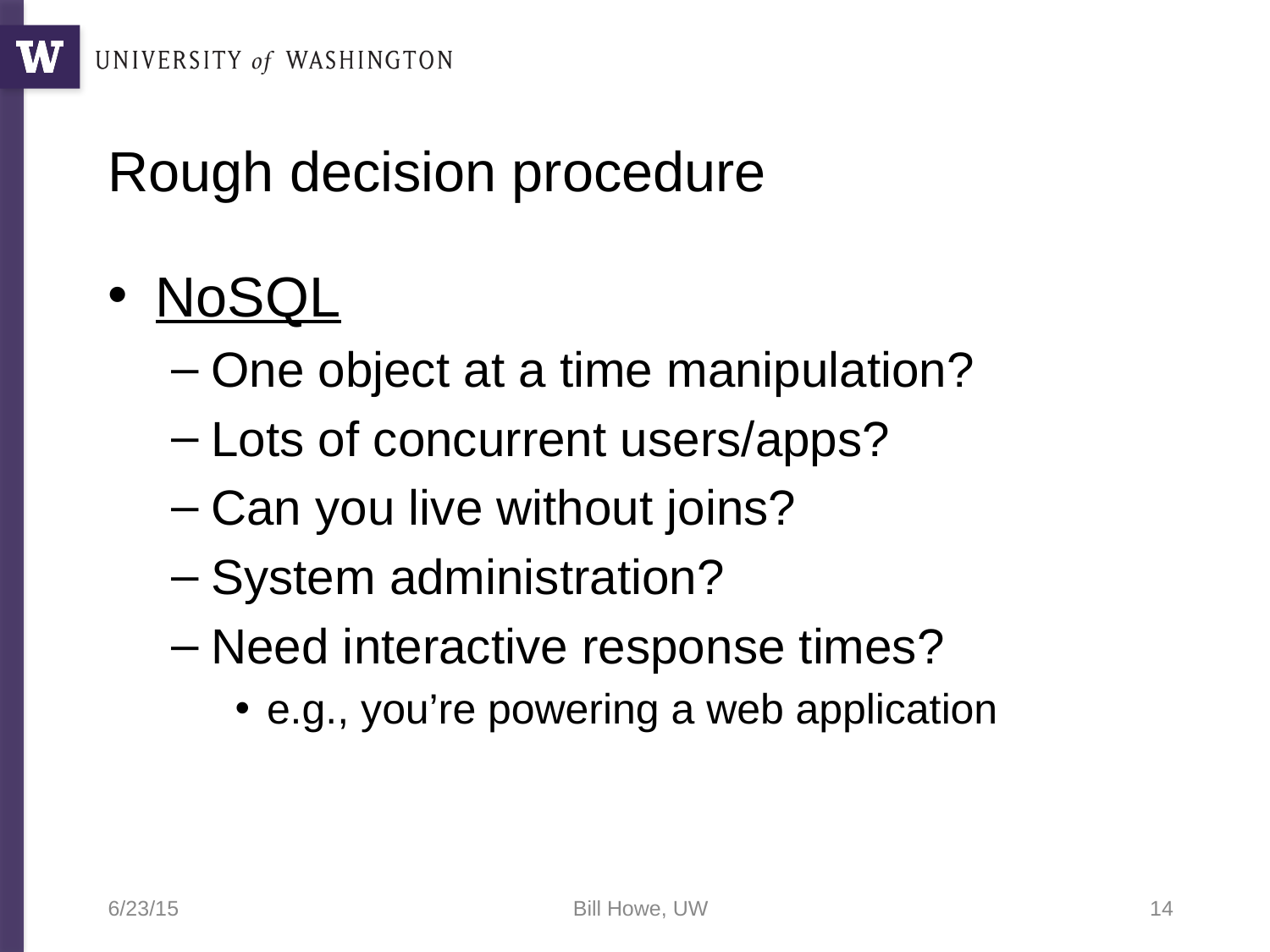

# Rough decision procedure
NoSQL
One object at a time manipulation?
Lots of concurrent users/apps?
Can you live without joins?
System administration?
Need interactive response times?
e.g., you’re powering a web application
6/23/15
Bill Howe, UW
14